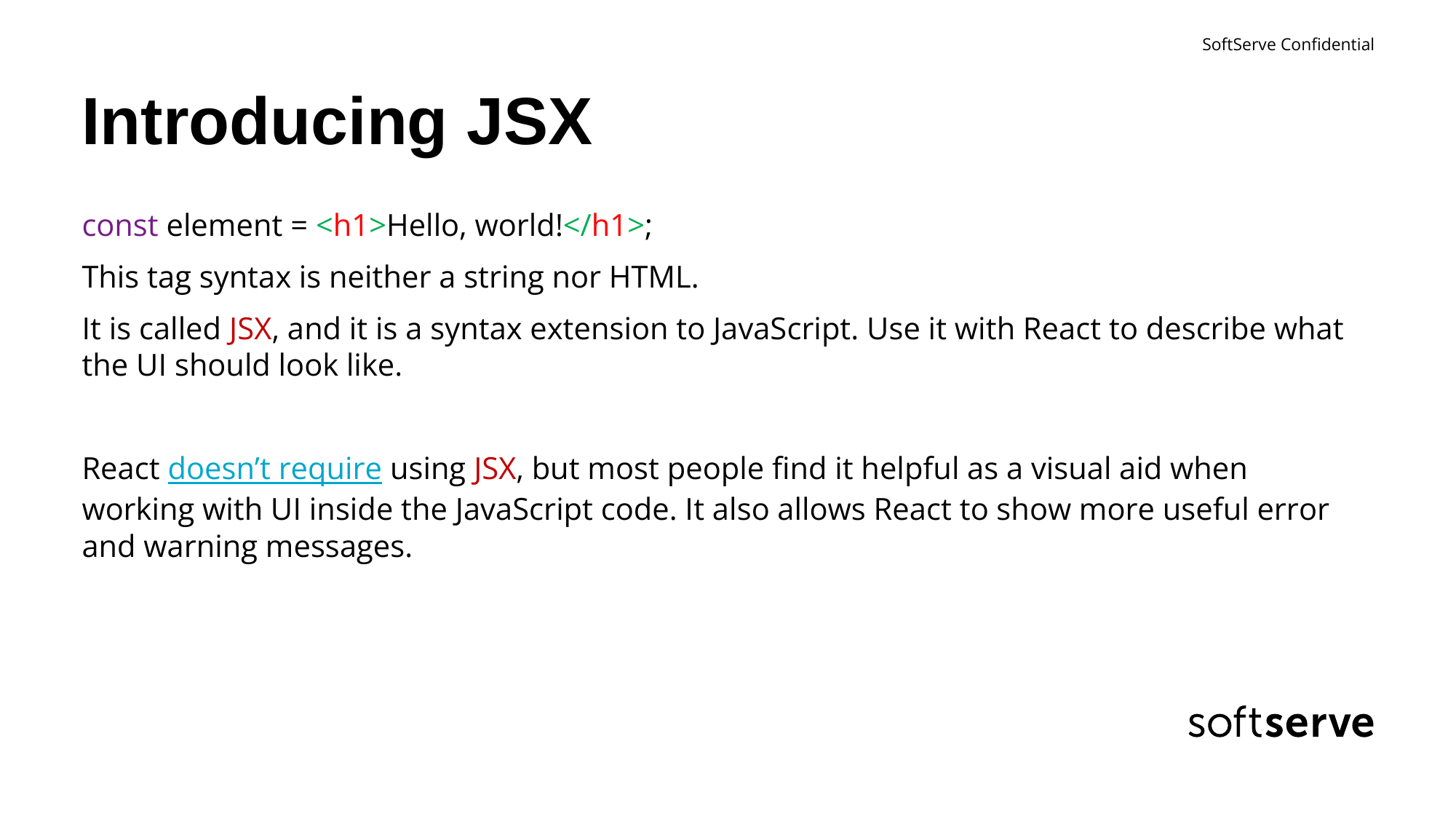

# Introducing JSX
const element = <h1>Hello, world!</h1>;
This tag syntax is neither a string nor HTML.
It is called JSX, and it is a syntax extension to JavaScript. Use it with React to describe what the UI should look like.

React doesn’t require using JSX, but most people find it helpful as a visual aid when working with UI inside the JavaScript code. It also allows React to show more useful error and warning messages.